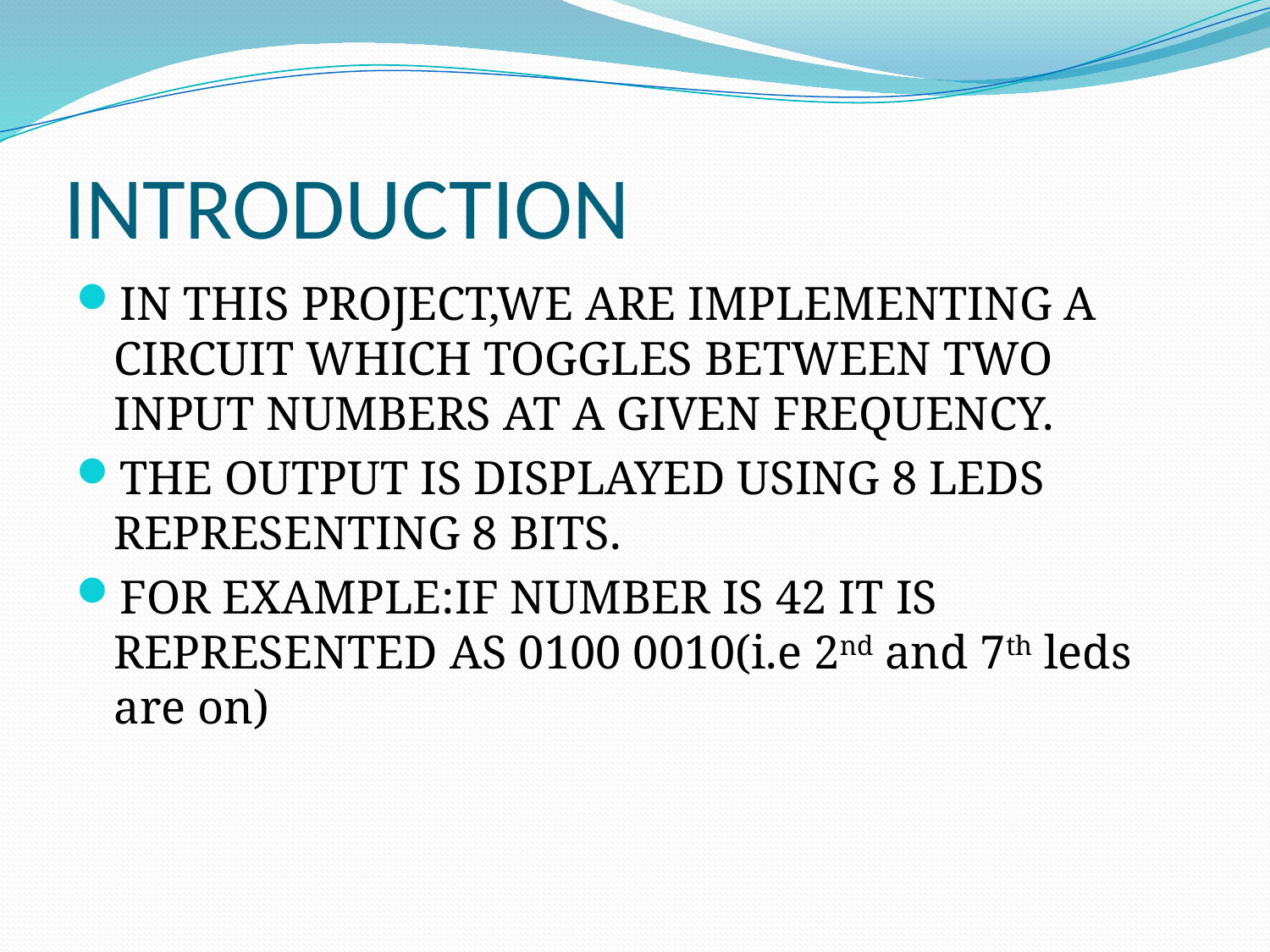

# INTRODUCTION
IN THIS PROJECT,WE ARE IMPLEMENTING A CIRCUIT WHICH TOGGLES BETWEEN TWO INPUT NUMBERS AT A GIVEN FREQUENCY.
THE OUTPUT IS DISPLAYED USING 8 LEDS REPRESENTING 8 BITS.
FOR EXAMPLE:IF NUMBER IS 42 IT IS REPRESENTED AS 0100 0010(i.e 2nd and 7th leds are on)